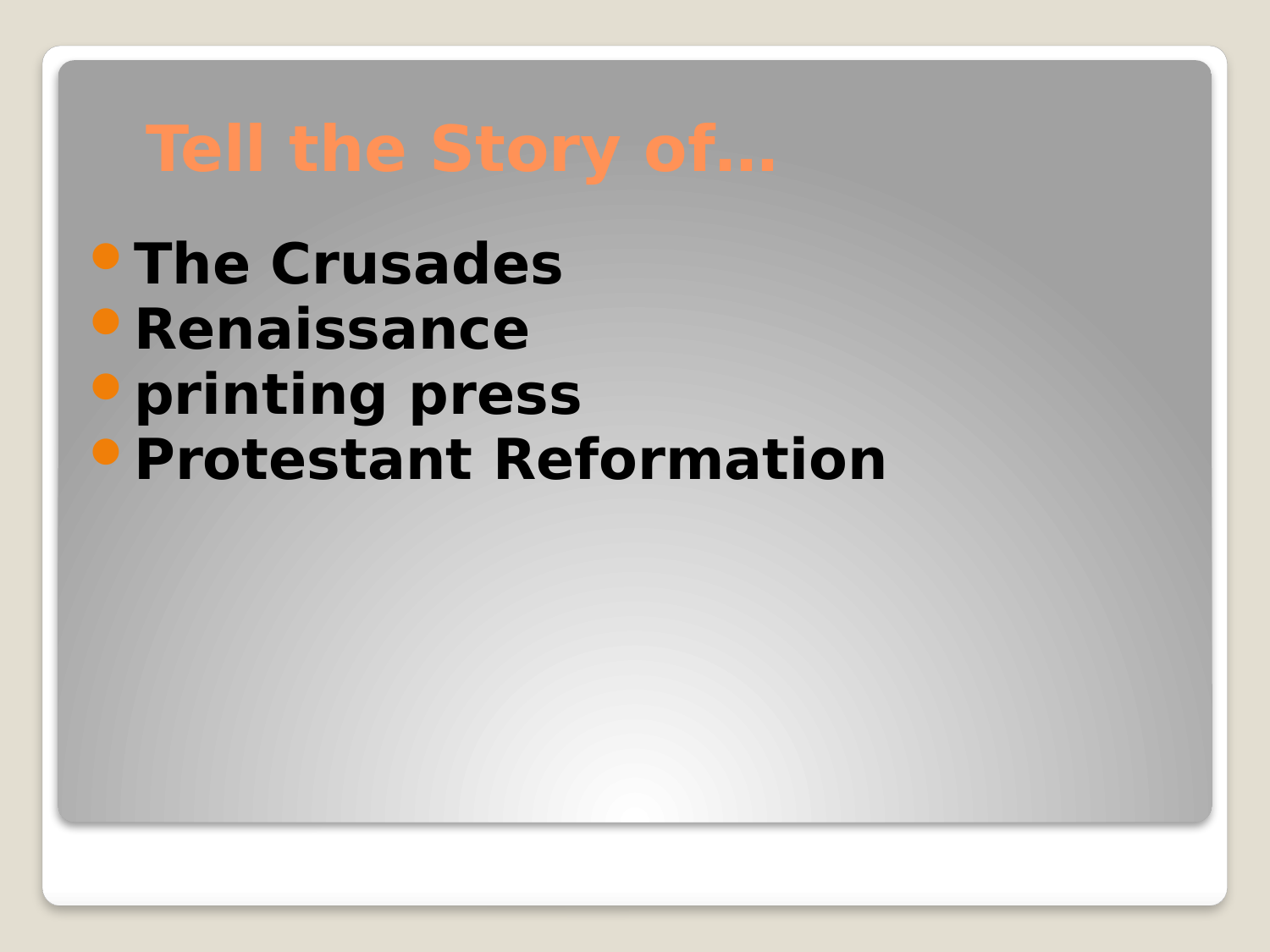

# Tell the Story of…
The Crusades
Renaissance
printing press
Protestant Reformation